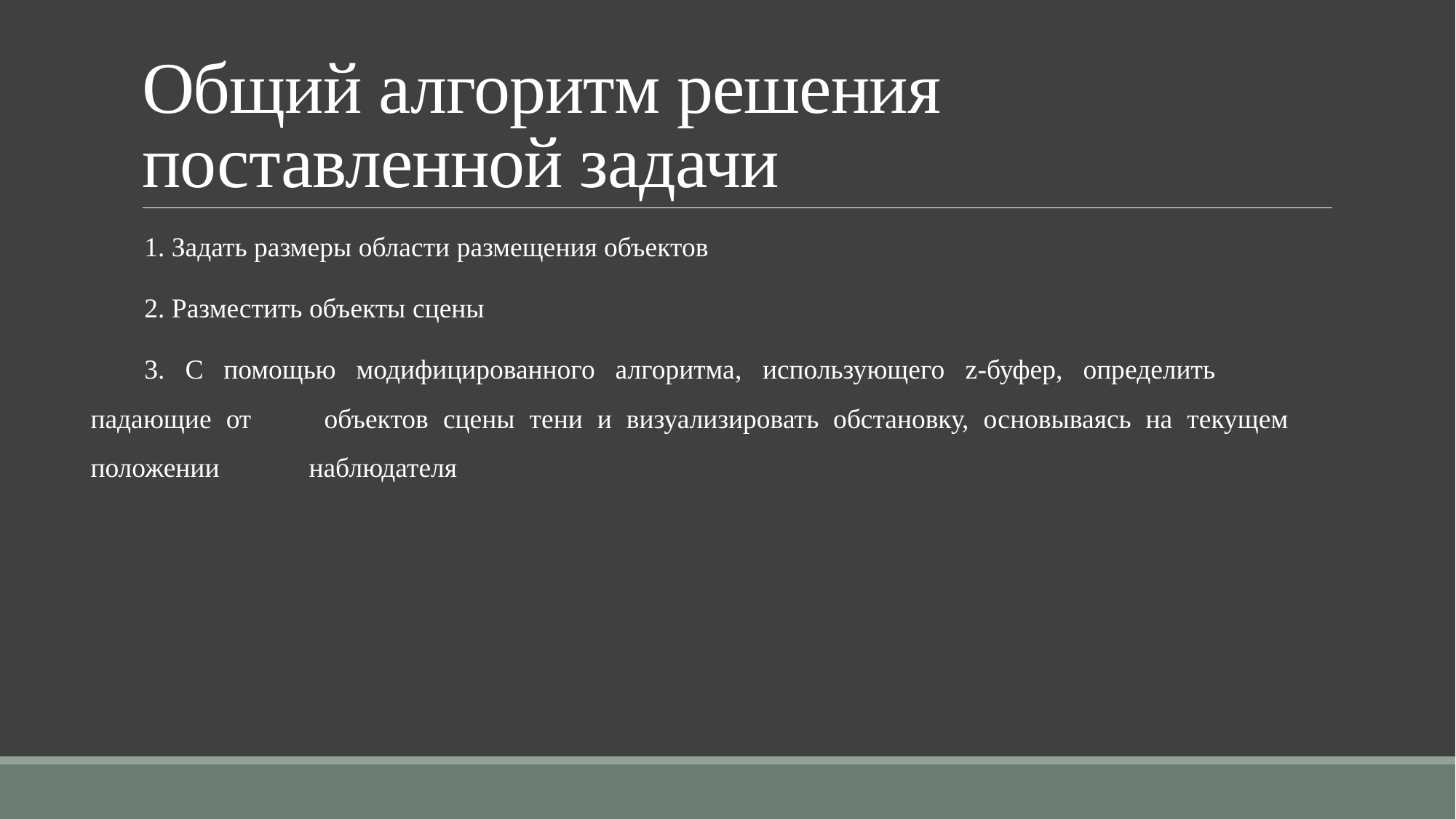

# Общий алгоритм решения поставленной задачи
1. Задать размеры области размещения объектов
2. Разместить объекты сцены
3. С помощью модифицированного алгоритма, использующего z-буфер, определить 	падающие от 	объектов сцены тени и визуализировать обстановку, основываясь на текущем положении 	наблюдателя